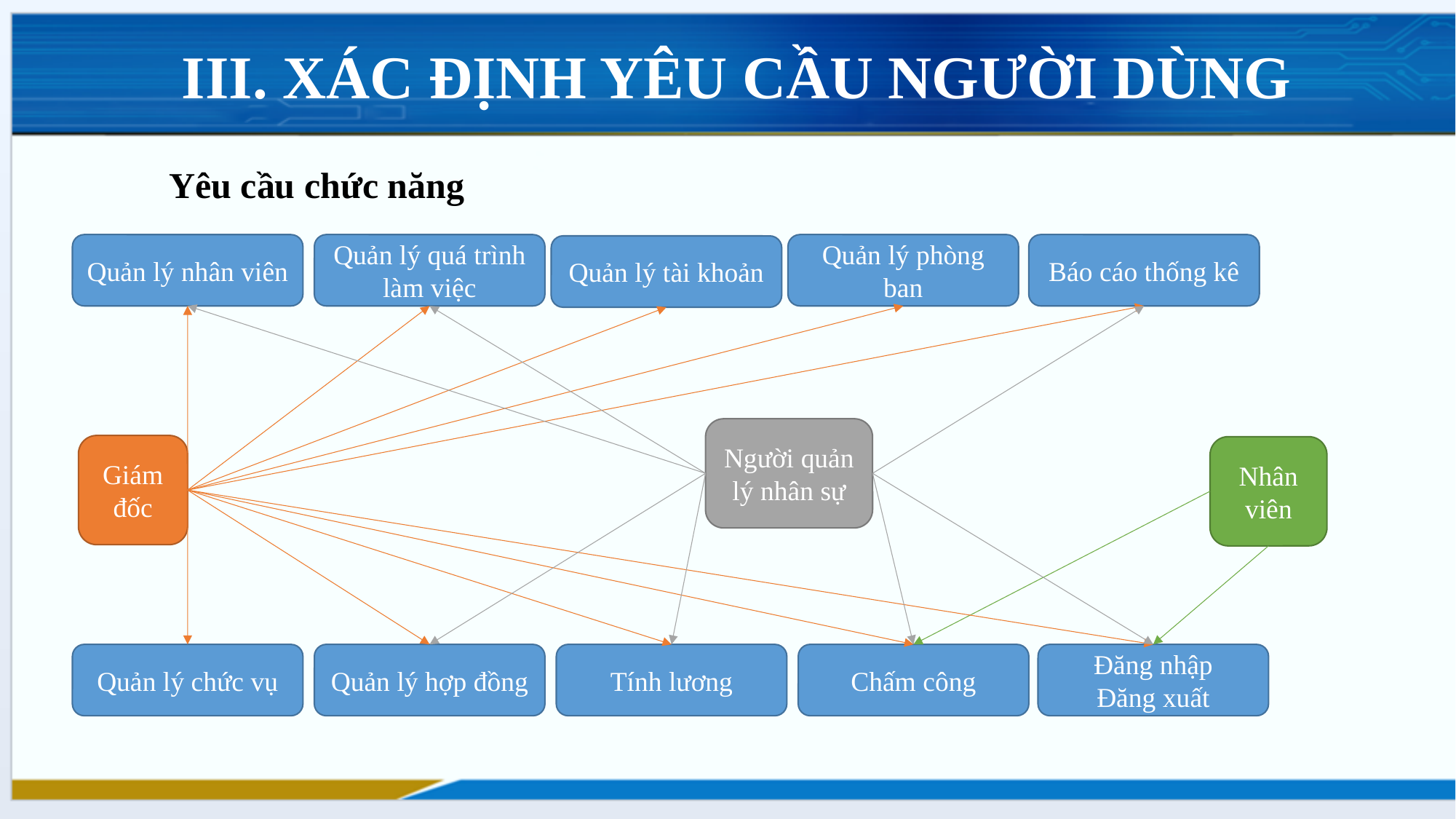

# III. XÁC ĐỊNH YÊU CẦU NGƯỜI DÙNG
Yêu cầu chức năng
Quản lý nhân viên
Quản lý quá trình làm việc
Quản lý phòng ban
Báo cáo thống kê
Quản lý tài khoản
Người quản lý nhân sự
Giám đốc
Nhân viên
Quản lý chức vụ
Quản lý hợp đồng
Tính lương
Chấm công
Đăng nhập
Đăng xuất